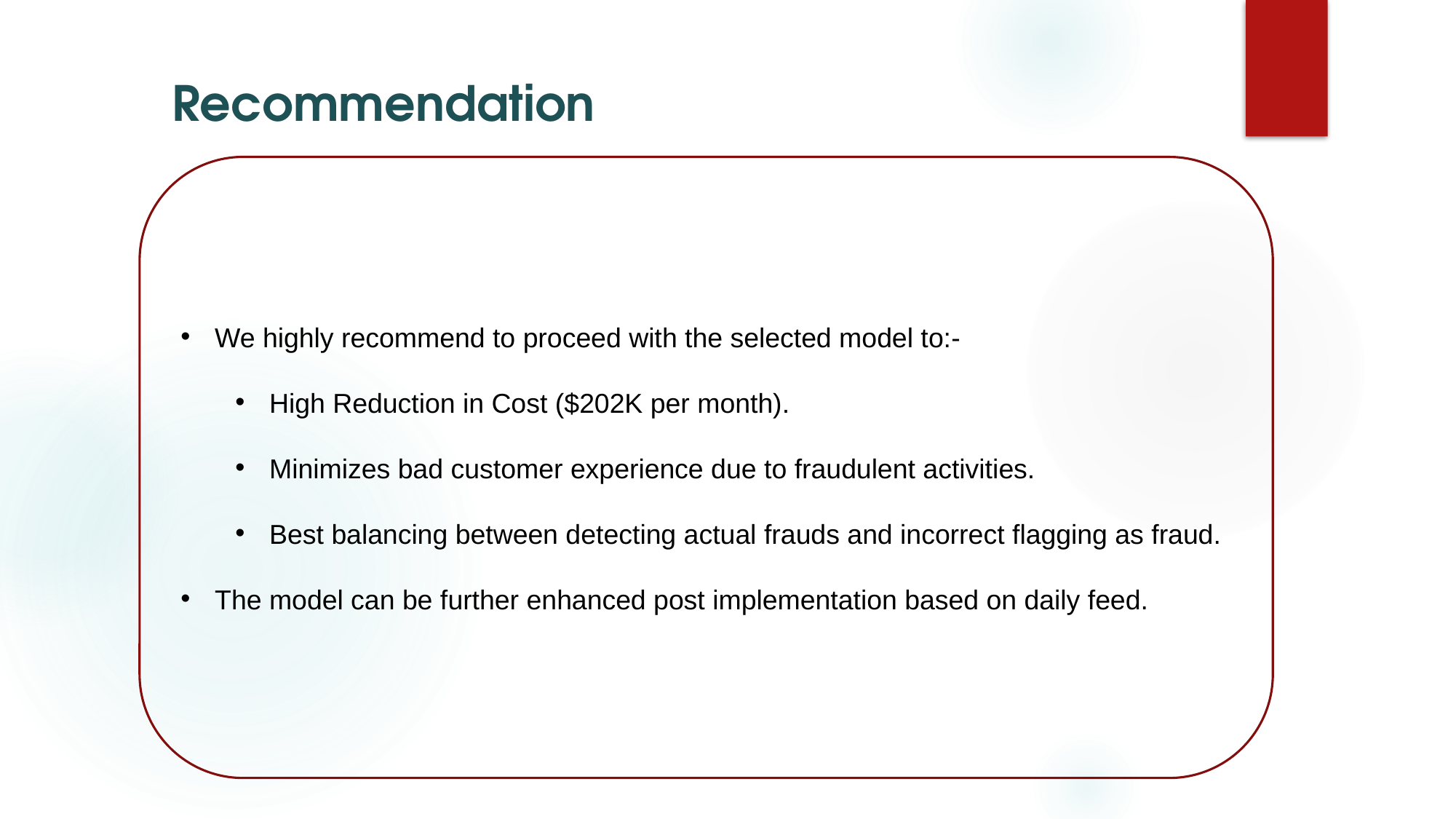

# Recommendation
We highly recommend to proceed with the selected model to:-

High Reduction in Cost ($202K per month).

Minimizes bad customer experience due to fraudulent activities.

Best balancing between detecting actual frauds and incorrect flagging as fraud.

The model can be further enhanced post implementation based on daily feed.